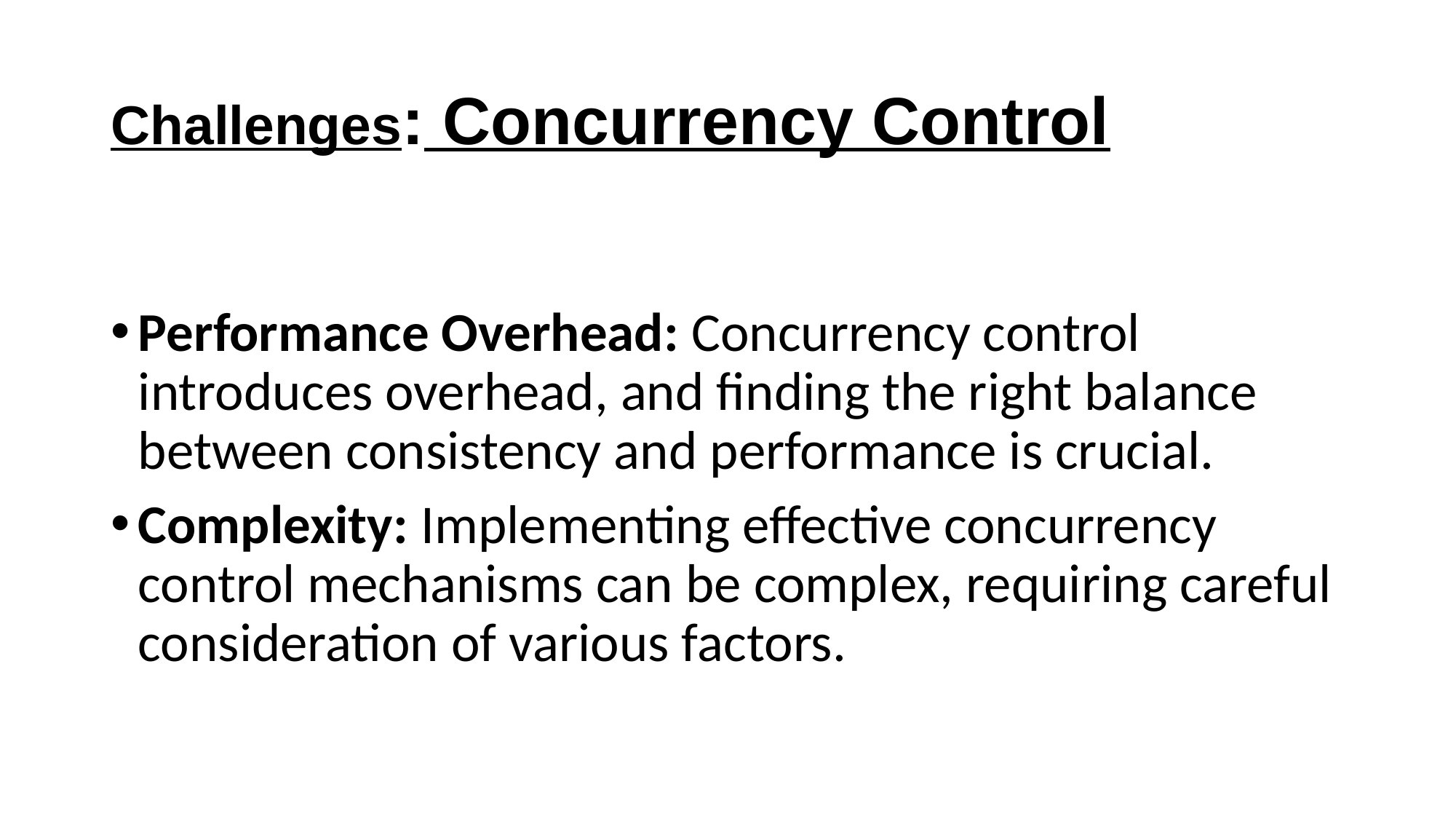

# Challenges: Concurrency Control

Performance Overhead: Concurrency control introduces overhead, and finding the right balance between consistency and performance is crucial.
Complexity: Implementing effective concurrency control mechanisms can be complex, requiring careful consideration of various factors.